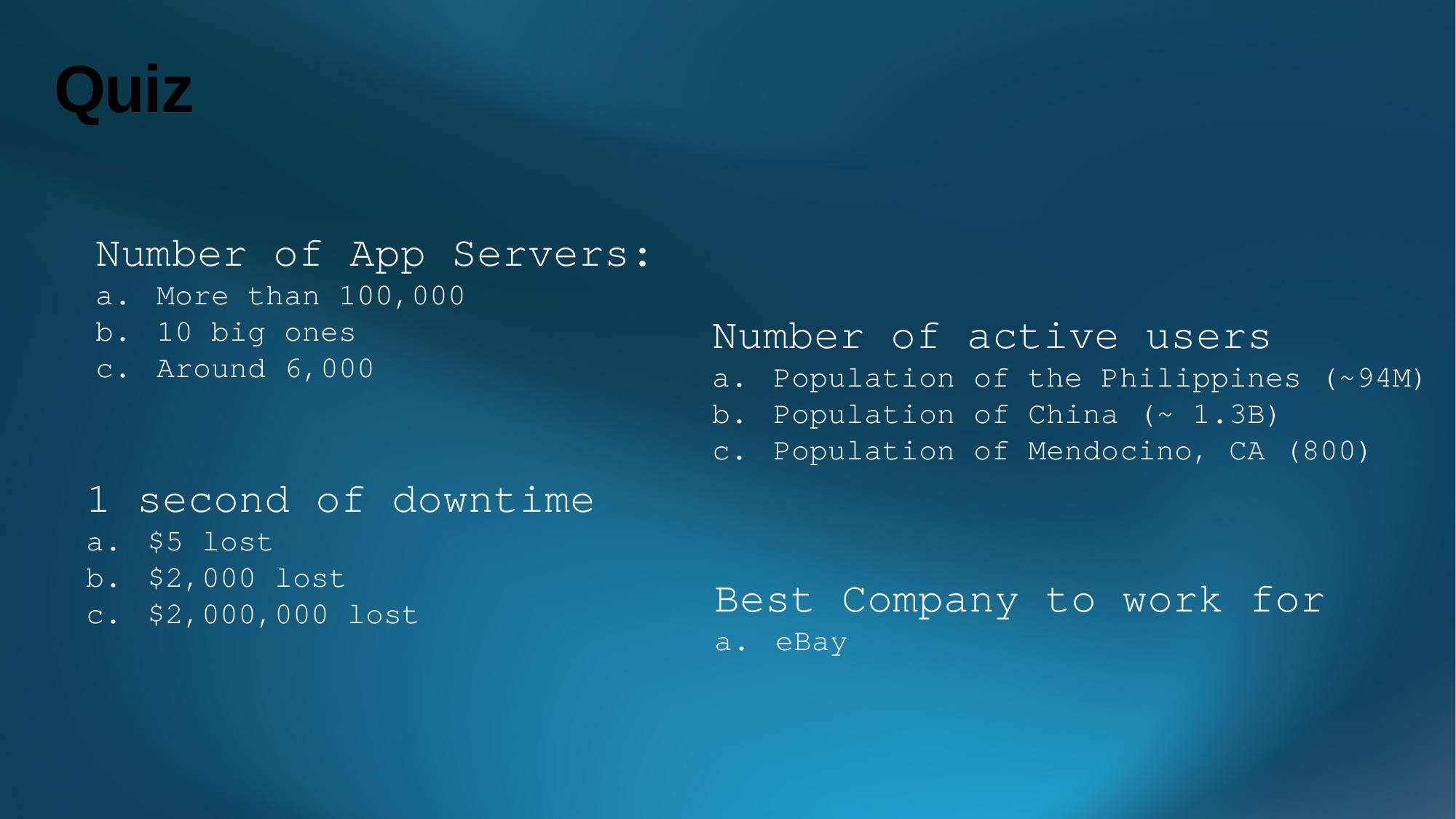

# Quiz
Number of App Servers:
More than 100,000
10 big ones
Around 6,000
Number of active users
Population of the Philippines (~94M)
Population of China (~ 1.3B)
Population of Mendocino, CA (800)
1 second of downtime
$5 lost
$2,000 lost
$2,000,000 lost
Best Company to work for
eBay